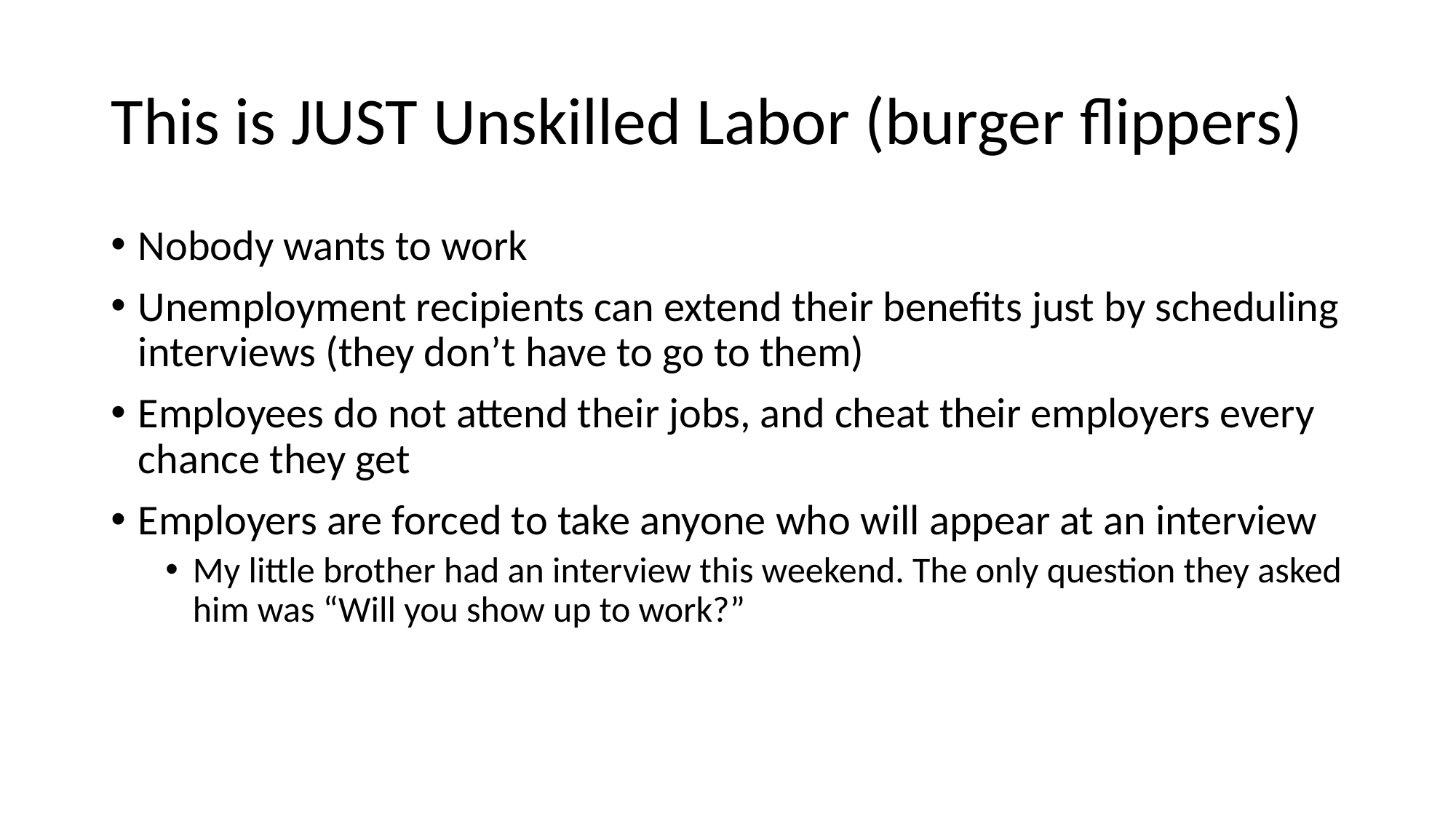

# This is JUST Unskilled Labor (burger flippers)
Nobody wants to work
Unemployment recipients can extend their benefits just by scheduling interviews (they don’t have to go to them)
Employees do not attend their jobs, and cheat their employers every chance they get
Employers are forced to take anyone who will appear at an interview
My little brother had an interview this weekend. The only question they asked him was “Will you show up to work?”